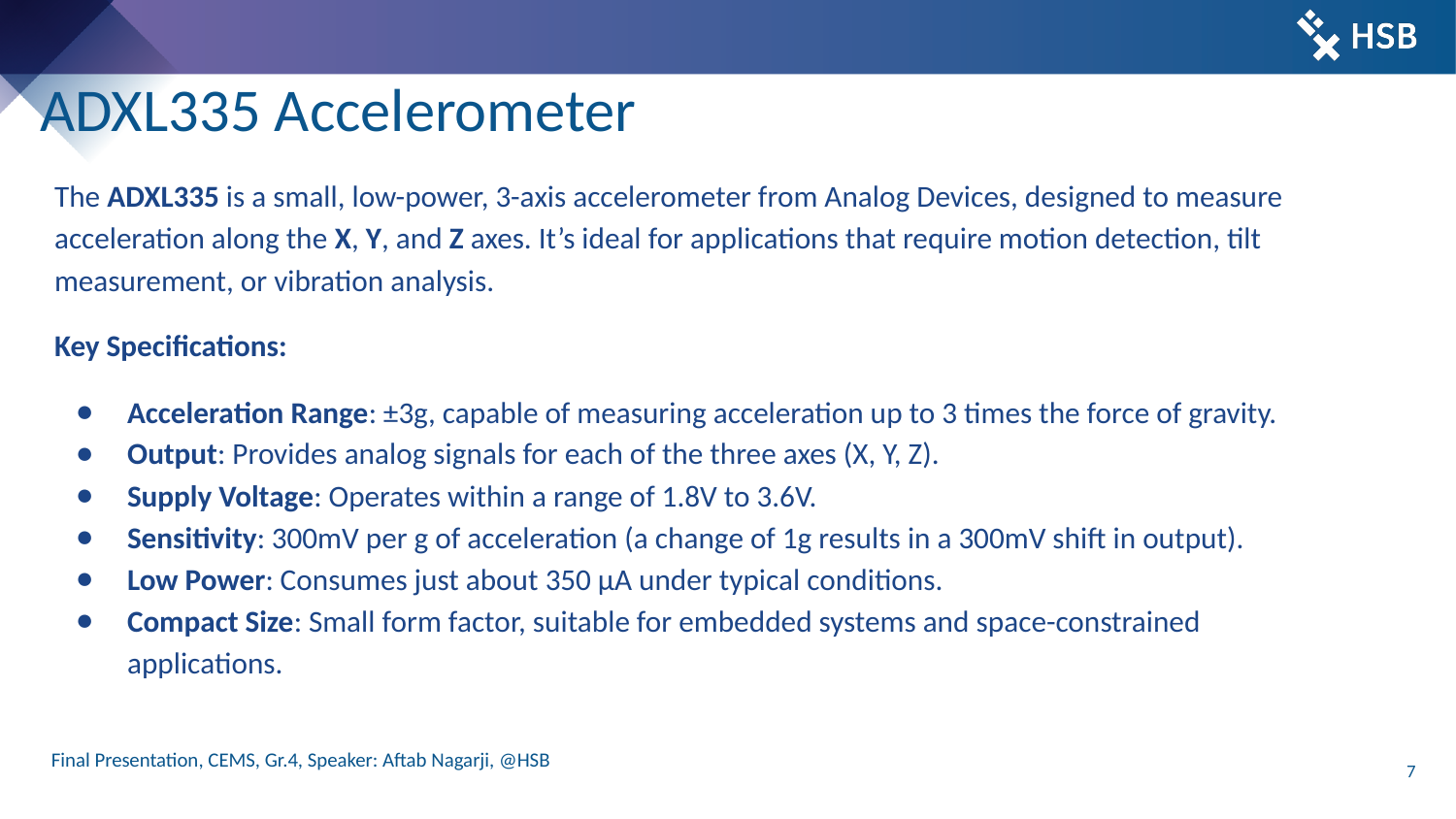

# ADXL335 Accelerometer
The ADXL335 is a small, low-power, 3-axis accelerometer from Analog Devices, designed to measure acceleration along the X, Y, and Z axes. It’s ideal for applications that require motion detection, tilt measurement, or vibration analysis.
Key Specifications:
Acceleration Range: ±3g, capable of measuring acceleration up to 3 times the force of gravity.
Output: Provides analog signals for each of the three axes (X, Y, Z).
Supply Voltage: Operates within a range of 1.8V to 3.6V.
Sensitivity: 300mV per g of acceleration (a change of 1g results in a 300mV shift in output).
Low Power: Consumes just about 350 µA under typical conditions.
Compact Size: Small form factor, suitable for embedded systems and space-constrained applications.

Final Presentation, CEMS, Gr.4, Speaker: Aftab Nagarji, @HSB

7